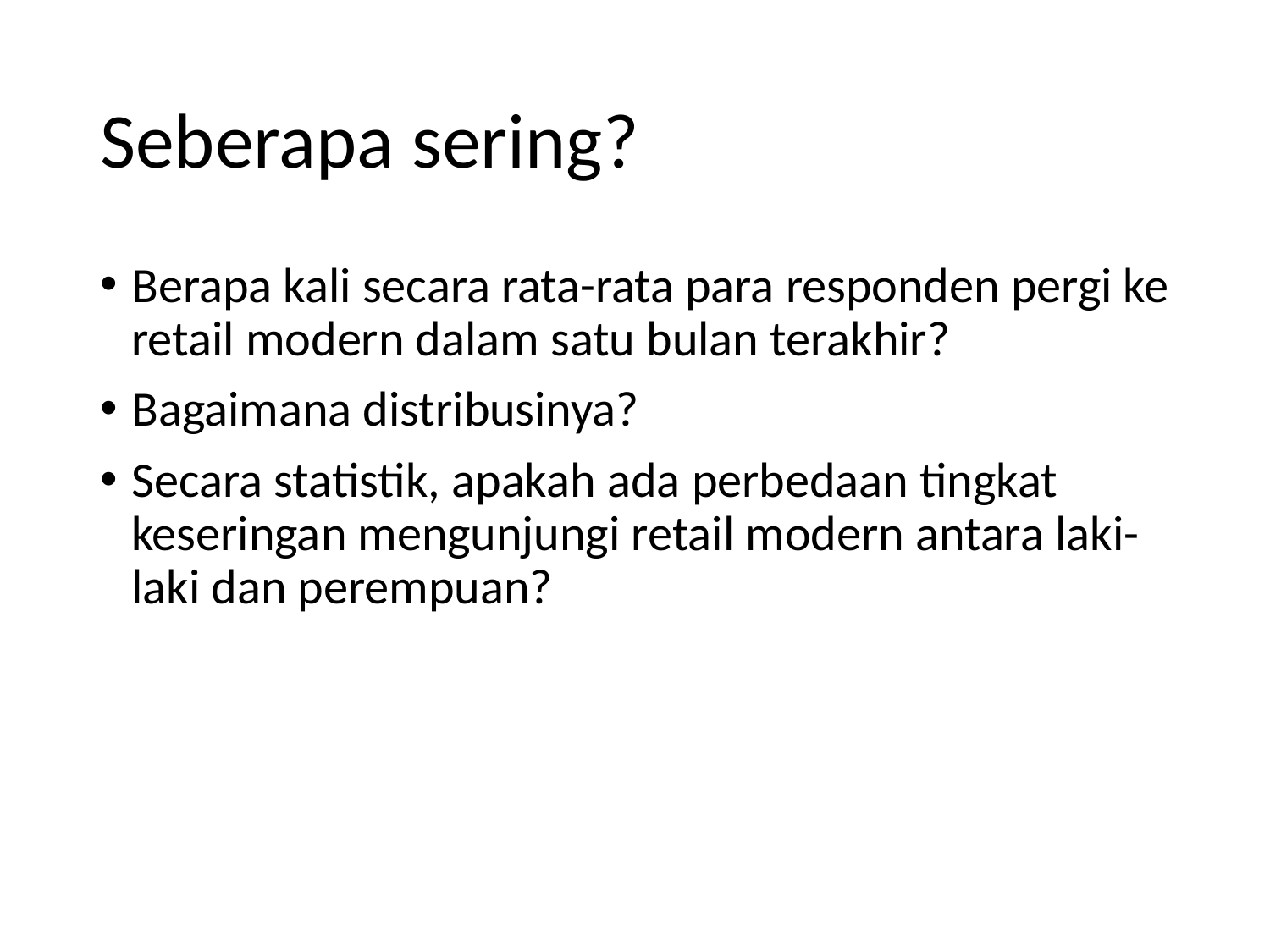

# Seberapa sering?
Berapa kali secara rata-rata para responden pergi ke retail modern dalam satu bulan terakhir?
Bagaimana distribusinya?
Secara statistik, apakah ada perbedaan tingkat keseringan mengunjungi retail modern antara laki-laki dan perempuan?